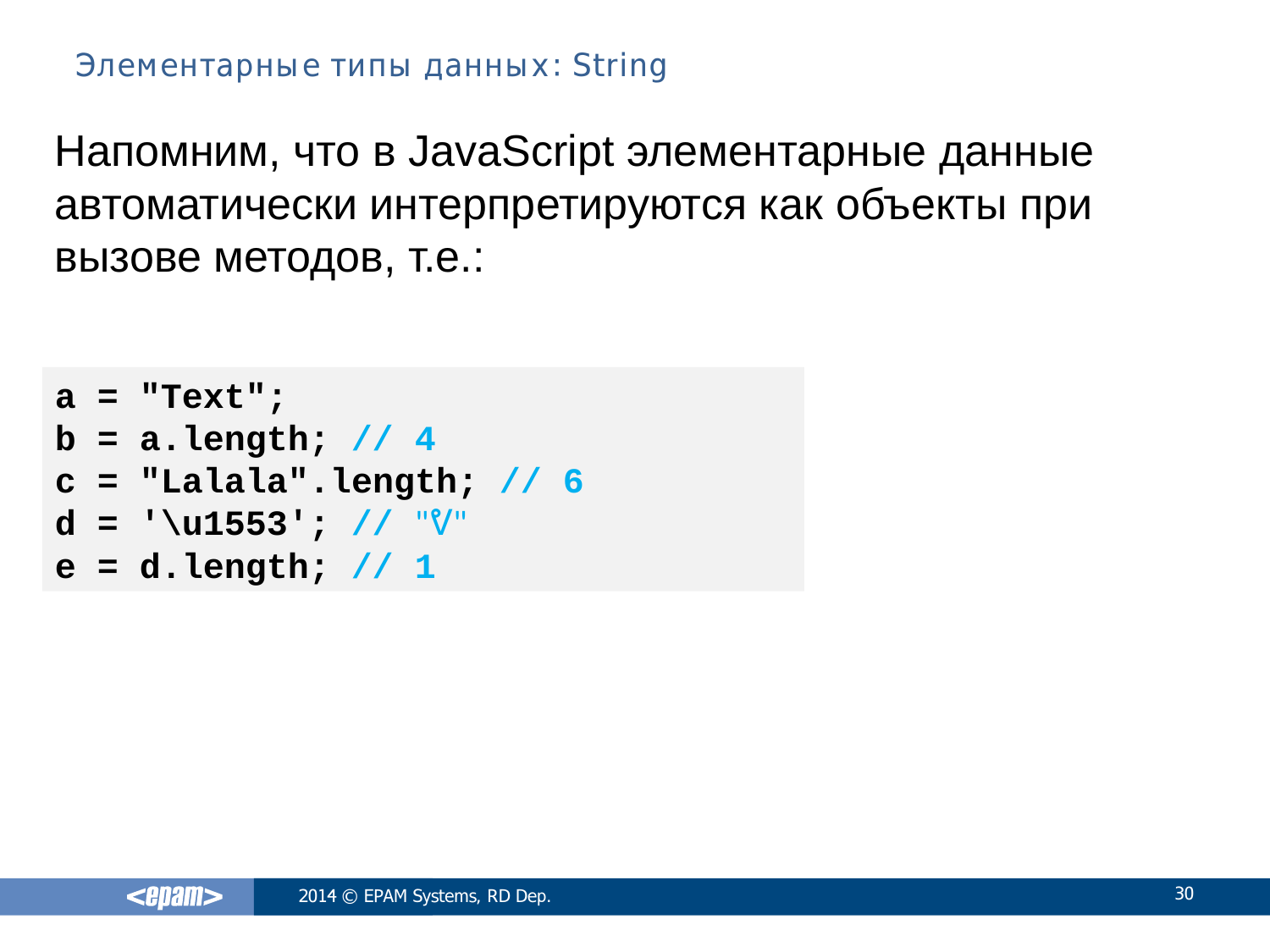

# Элементарные типы данных: String
Напомним, что в JavaScript элементарные данные автоматически интерпретируются как объекты при вызове методов, т.е.:
a = "Text";
b = a.length; // 4
c = "Lalala".length; // 6
d = '\u1553'; // "ᕓ"
e = d.length; // 1
30
2014 © EPAM Systems, RD Dep.